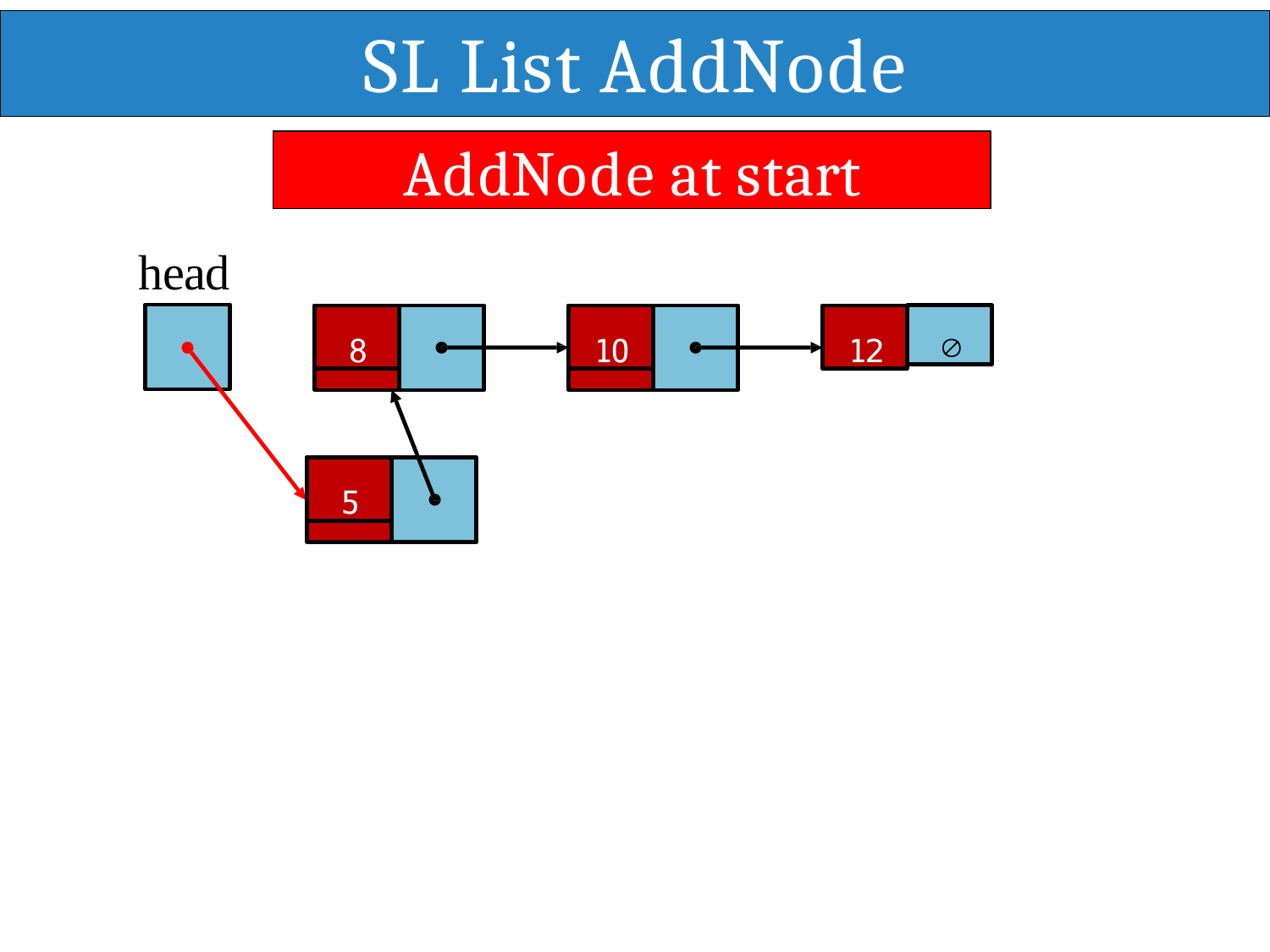

# SL List AddNode
AddNode at start
head

8
10
12
∅

5